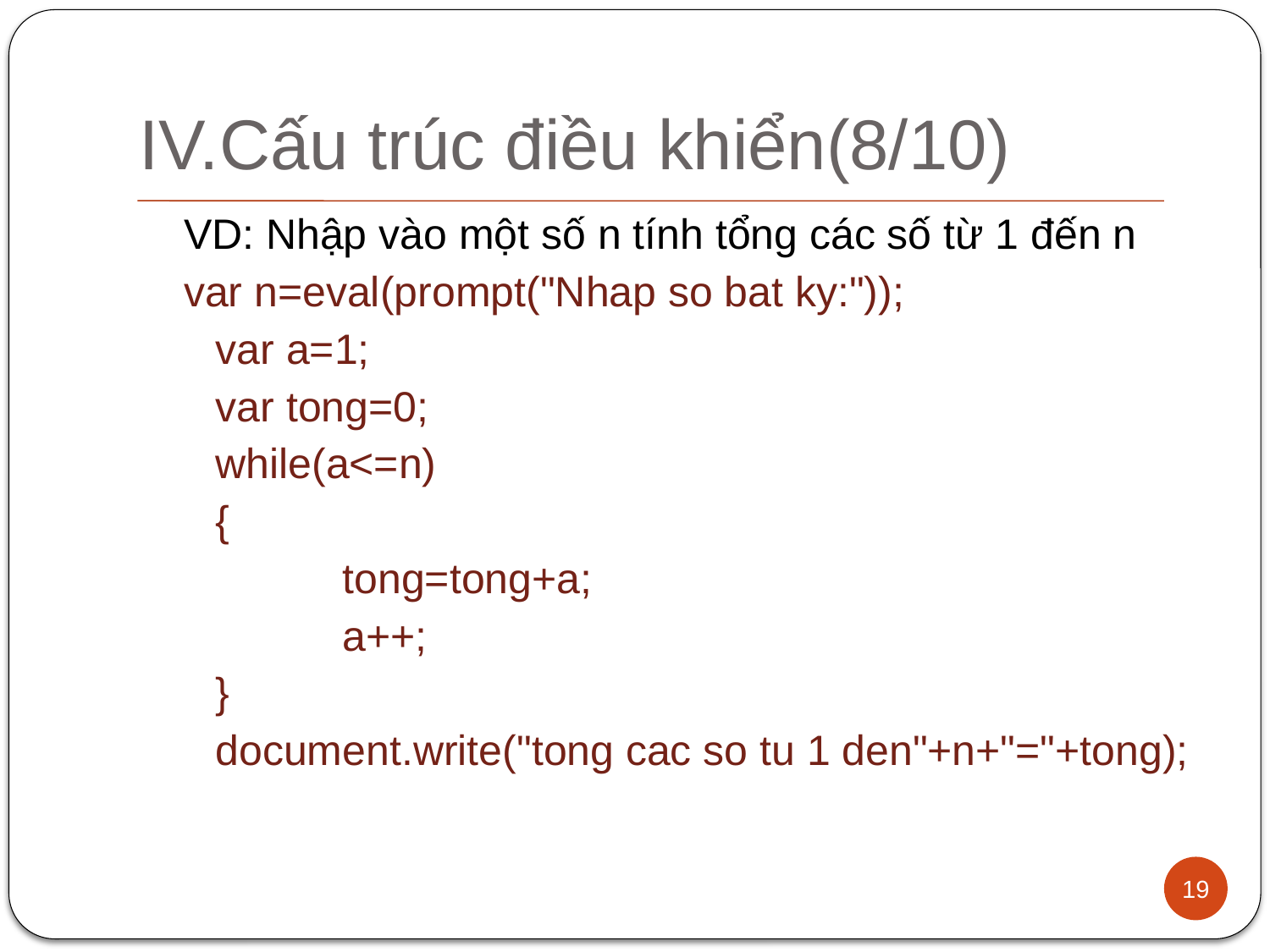

# IV.Cấu trúc điều khiển(8/10)
VD: Nhập vào một số n tính tổng các số từ 1 đến n
var n=eval(prompt("Nhap so bat ky:"));
	var a=1;
	var tong=0;
	while(a<=n)
	{
		tong=tong+a;
		a++;
	}
	document.write("tong cac so tu 1 den"+n+"="+tong);
19